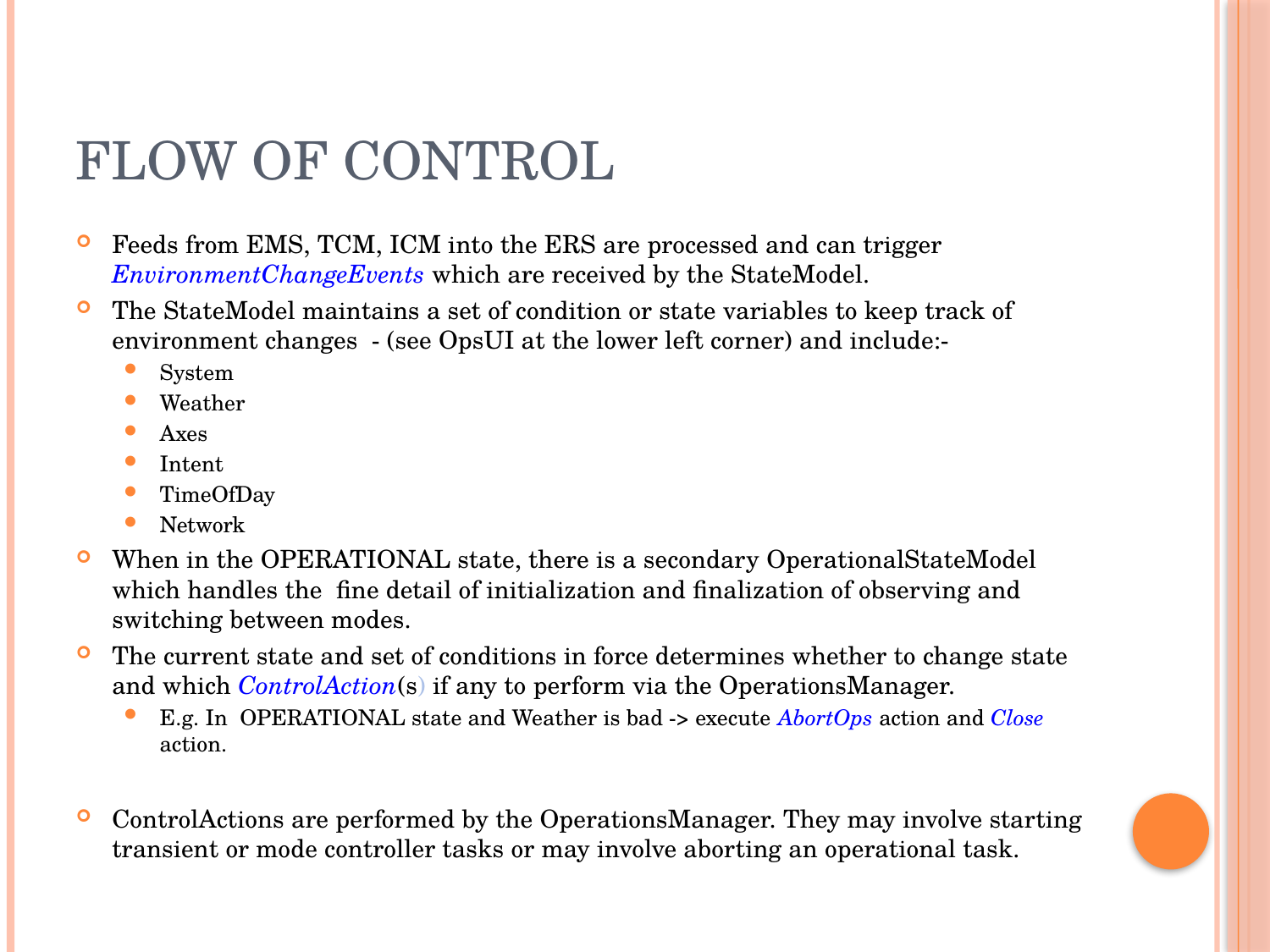

# Flow of control
Feeds from EMS, TCM, ICM into the ERS are processed and can trigger EnvironmentChangeEvents which are received by the StateModel.
The StateModel maintains a set of condition or state variables to keep track of environment changes  - (see OpsUI at the lower left corner) and include:-
System
Weather
Axes
Intent
TimeOfDay
Network
When in the OPERATIONAL state, there is a secondary OperationalStateModel which handles the  fine detail of initialization and finalization of observing and switching between modes.
The current state and set of conditions in force determines whether to change state and which ControlAction(s) if any to perform via the OperationsManager.
E.g. In  OPERATIONAL state and Weather is bad -> execute AbortOps action and Close action.

ControlActions are performed by the OperationsManager. They may involve starting transient or mode controller tasks or may involve aborting an operational task.